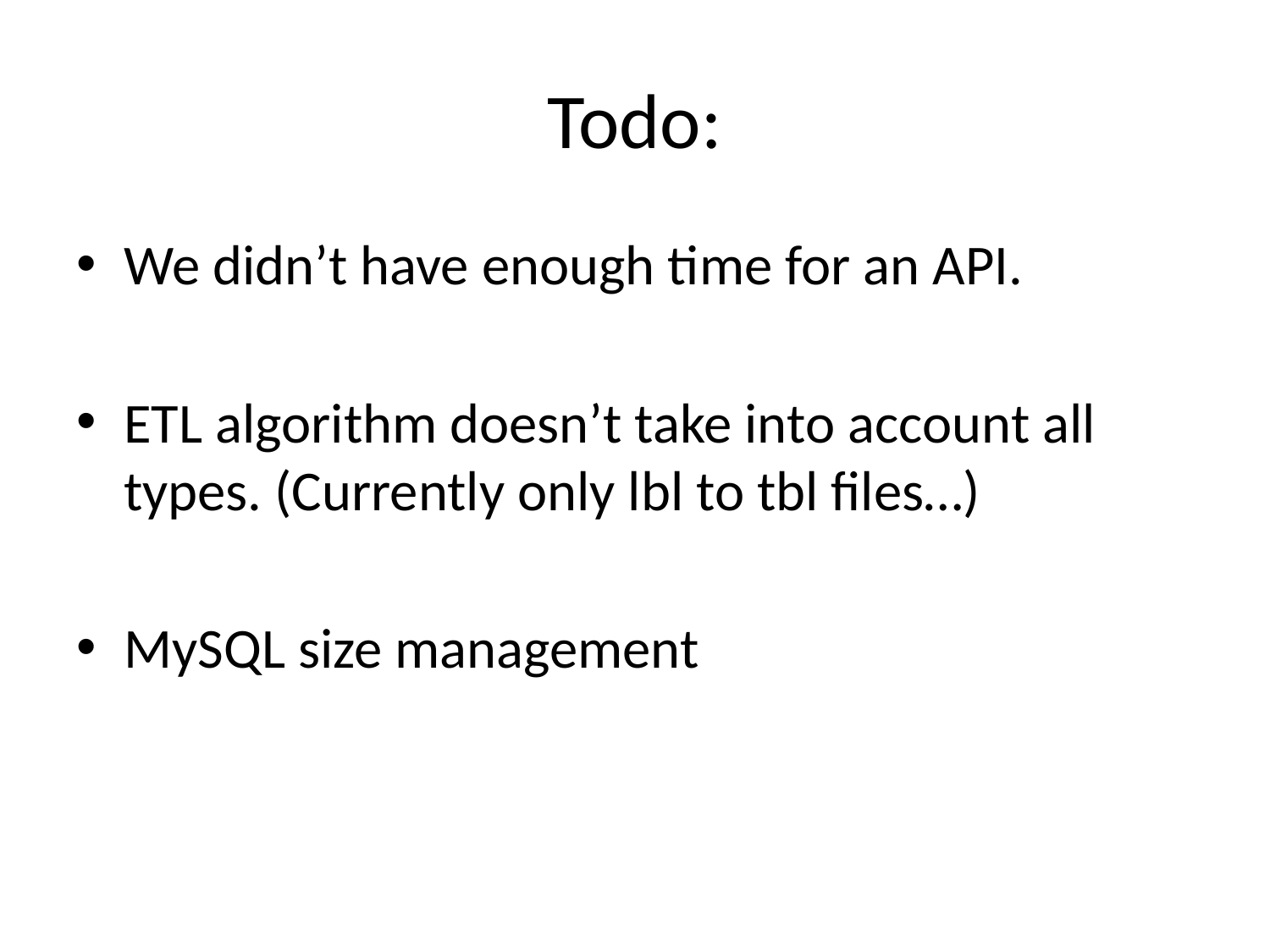

# Todo:
We didn’t have enough time for an API.

ETL algorithm doesn’t take into account all types. (Currently only lbl to tbl files…)

MySQL size management